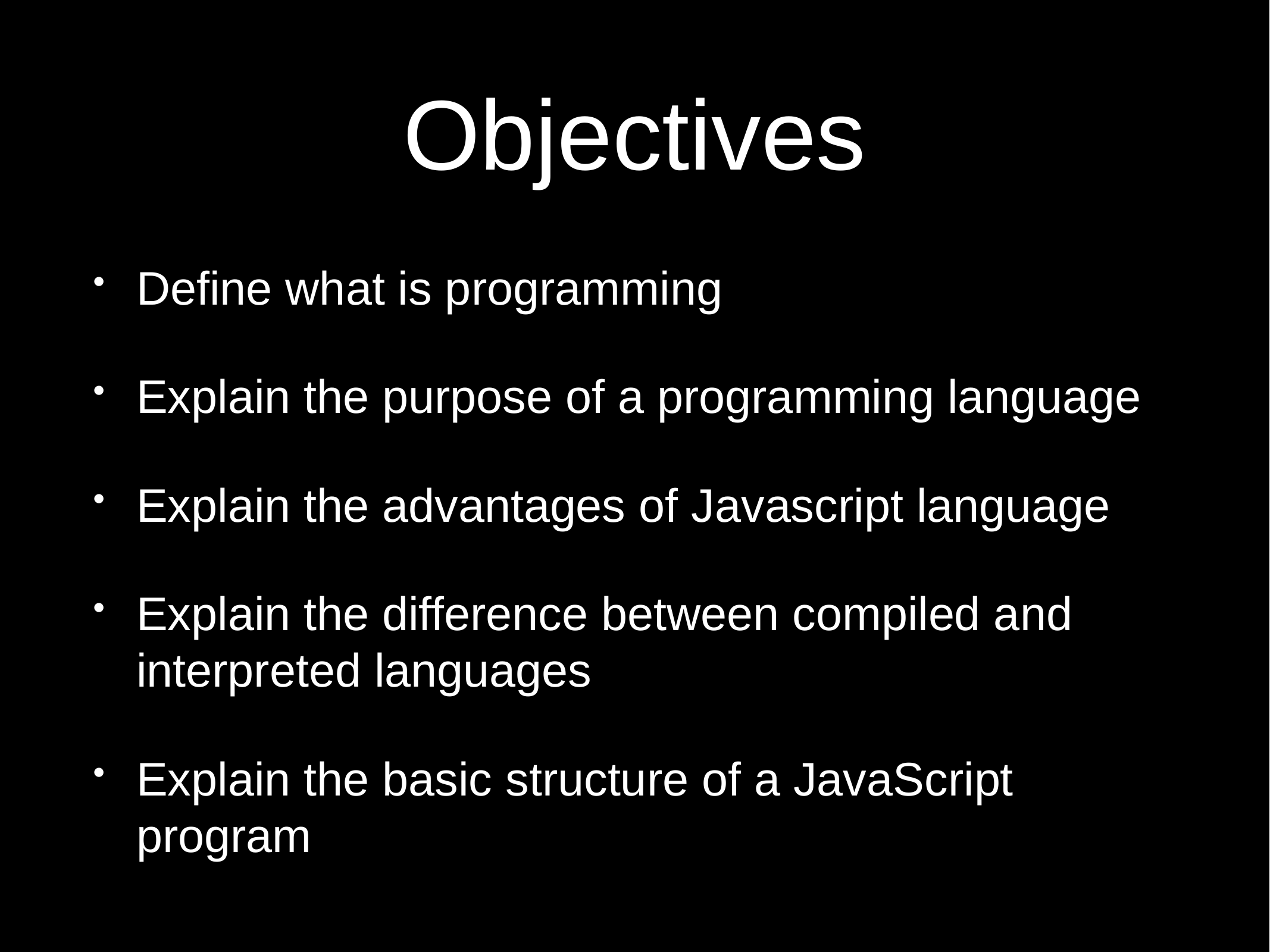

# Objectives
Define what is programming
Explain the purpose of a programming language
Explain the advantages of Javascript language
Explain the difference between compiled and interpreted languages
Explain the basic structure of a JavaScript program